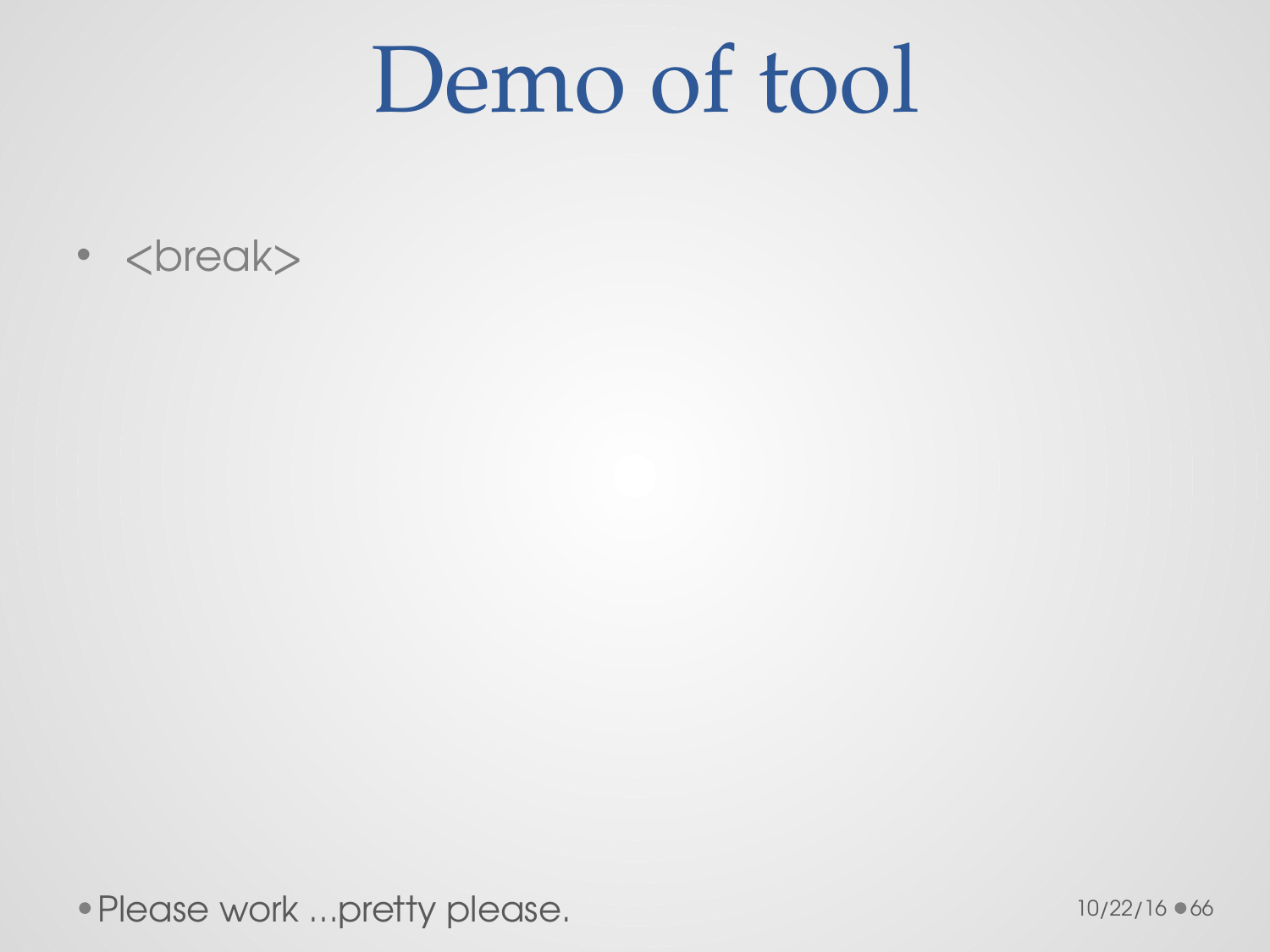

# Demo of tool
<break>

Please work …pretty please.
10/22/16
66